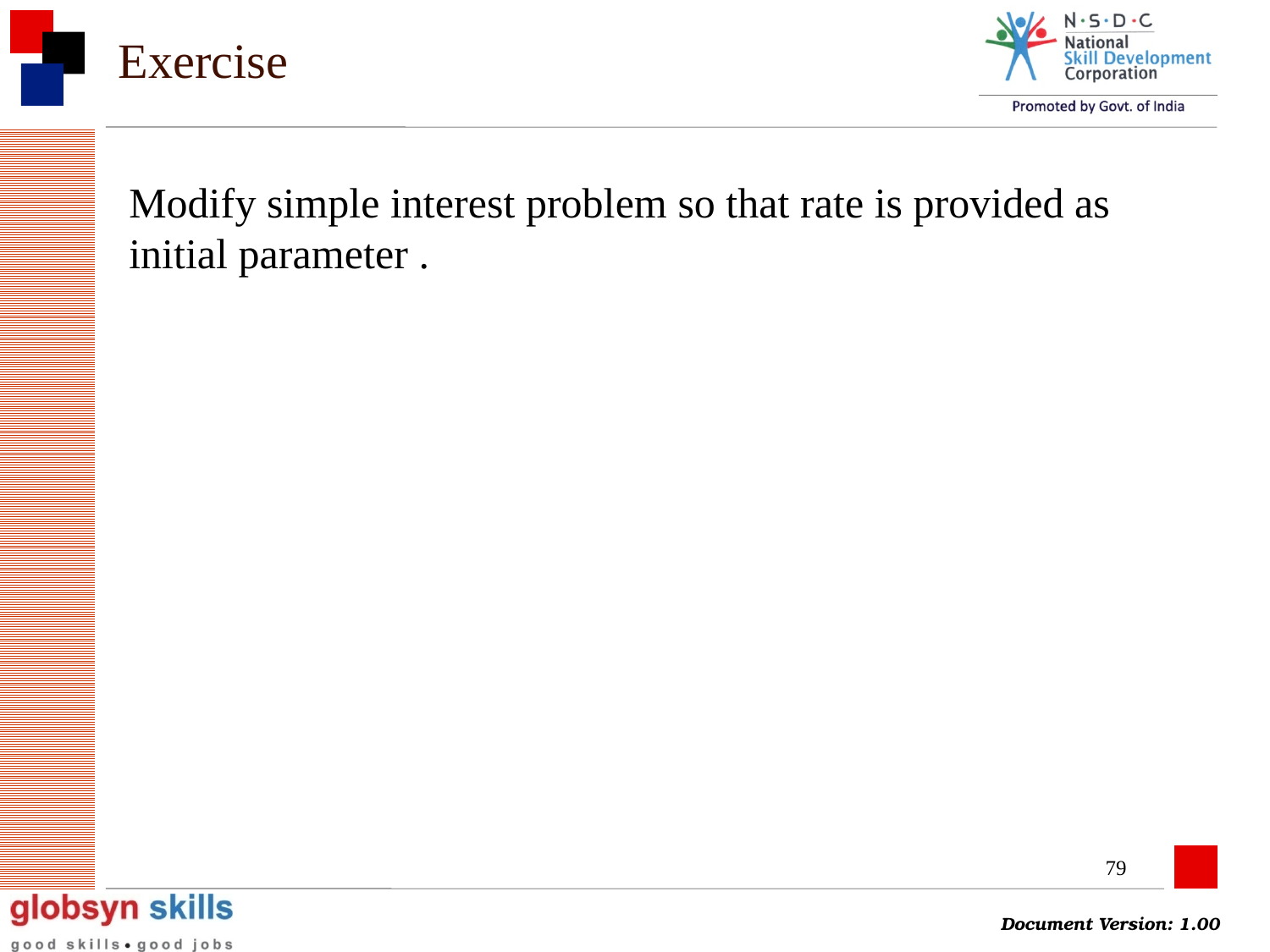

# Exercise
Modify simple interest problem so that rate is provided as initial parameter .